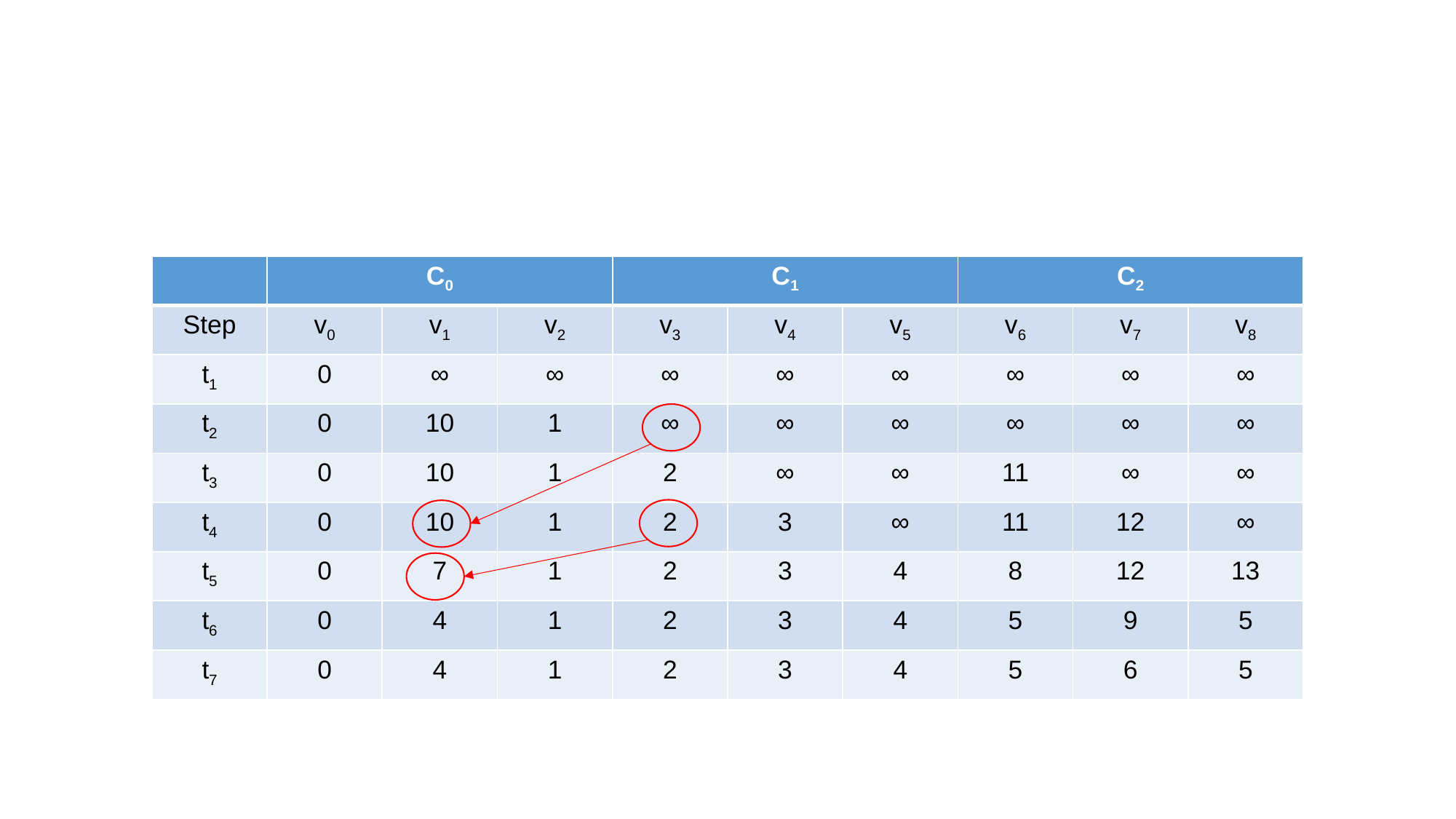

|  | C0 |  |  | C1 |  |  | C2 |  |  |
| --- | --- | --- | --- | --- | --- | --- | --- | --- | --- |
| Step | v0 | v1 | v2 | v3 | v4 | v5 | v6 | v7 | v8 |
| t1 | 0 | ∞ | ∞ | ∞ | ∞ | ∞ | ∞ | ∞ | ∞ |
| t2 | 0 | 10 | 1 | ∞ | ∞ | ∞ | ∞ | ∞ | ∞ |
| t3 | 0 | 10 | 1 | 2 | ∞ | ∞ | 11 | ∞ | ∞ |
| t4 | 0 | 10 | 1 | 2 | 3 | ∞ | 11 | 12 | ∞ |
| t5 | 0 | 7 | 1 | 2 | 3 | 4 | 8 | 12 | 13 |
| t6 | 0 | 4 | 1 | 2 | 3 | 4 | 5 | 9 | 5 |
| t7 | 0 | 4 | 1 | 2 | 3 | 4 | 5 | 6 | 5 |